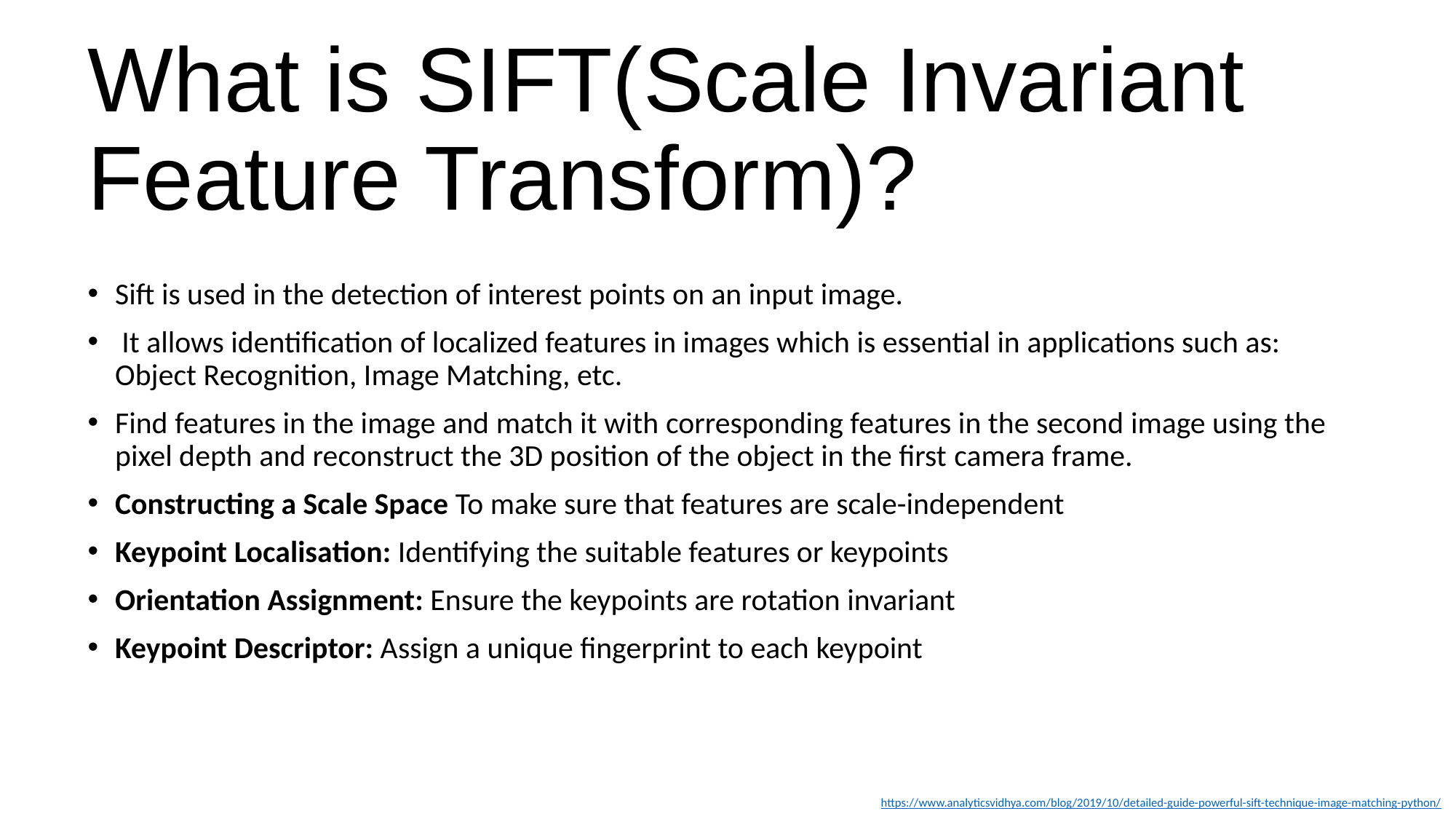

# What is SIFT(Scale Invariant Feature Transform)?
Sift is used in the detection of interest points on an input image.
 It allows identification of localized features in images which is essential in applications such as: Object Recognition, Image Matching, etc.
Find features in the image and match it with corresponding features in the second image using the pixel depth and reconstruct the 3D position of the object in the first camera frame.
Constructing a Scale Space To make sure that features are scale-independent
Keypoint Localisation: Identifying the suitable features or keypoints
Orientation Assignment: Ensure the keypoints are rotation invariant
Keypoint Descriptor: Assign a unique fingerprint to each keypoint

https://www.analyticsvidhya.com/blog/2019/10/detailed-guide-powerful-sift-technique-image-matching-python/